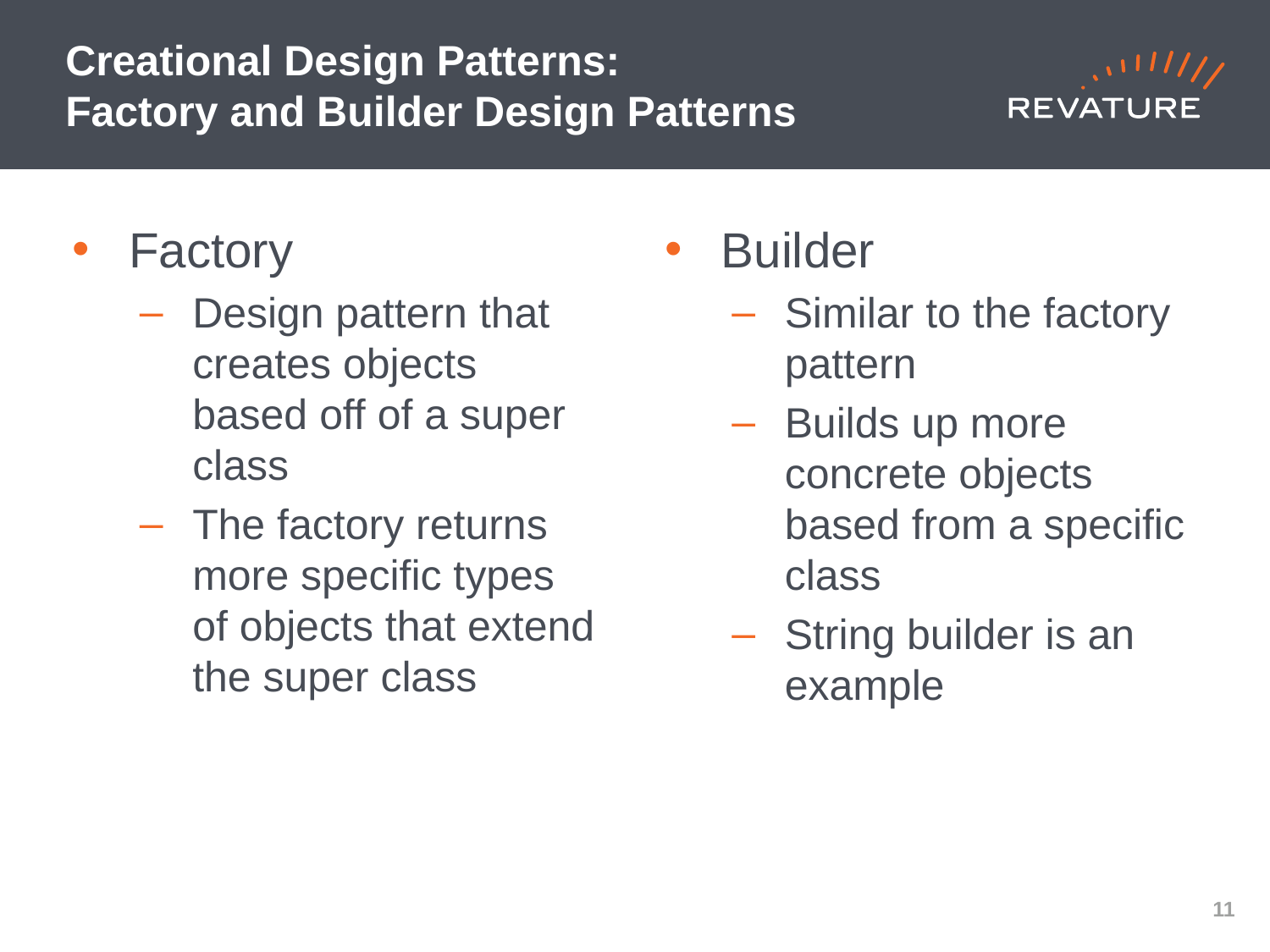

# Creational Design Patterns: Factory and Builder Design Patterns
Factory
Design pattern that creates objects based off of a super class
The factory returns more specific types of objects that extend the super class
Builder
Similar to the factory pattern
Builds up more concrete objects based from a specific class
String builder is an example
11